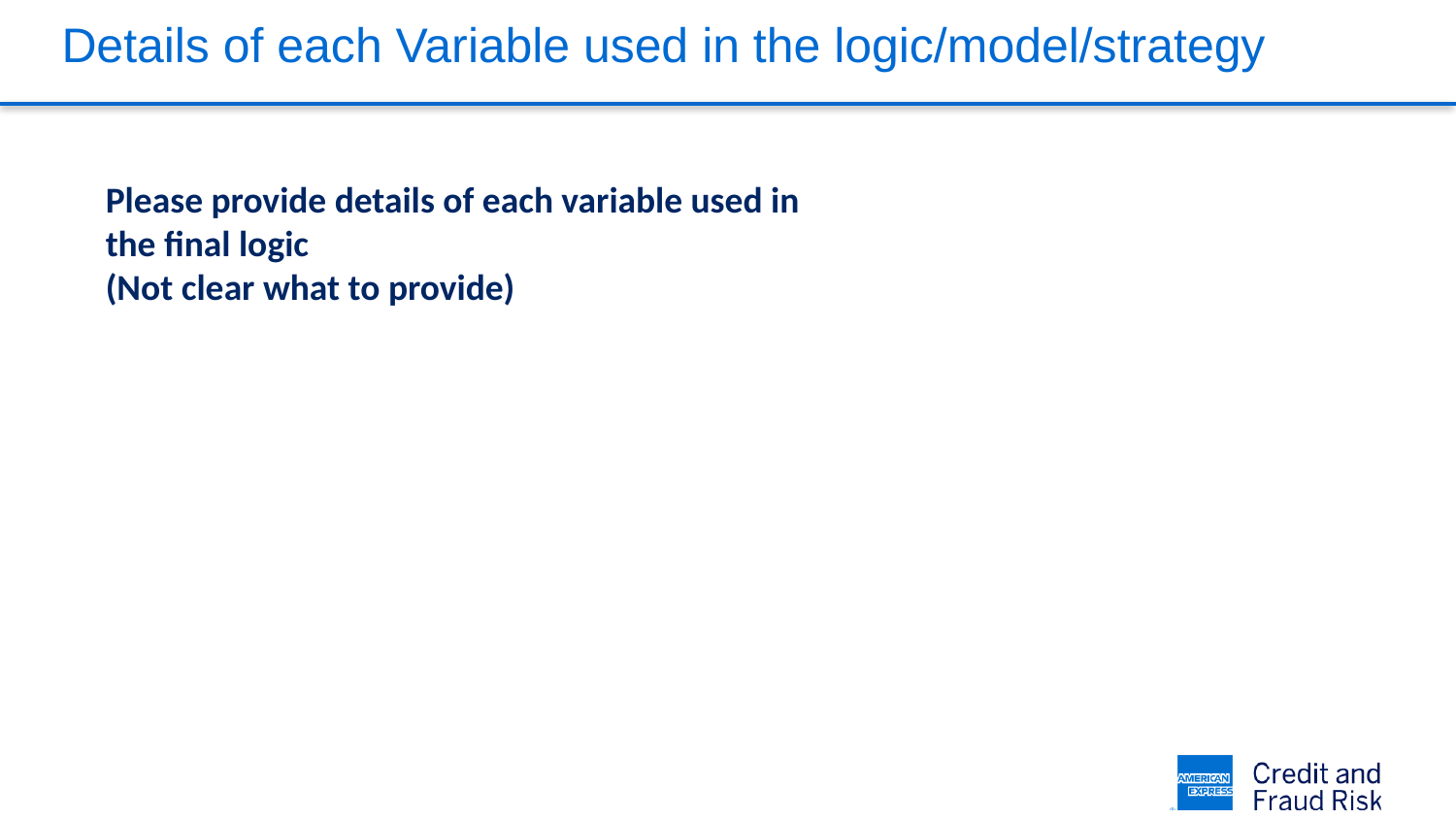

# Details of each Variable used in the logic/model/strategy
Please provide details of each variable used in the final logic
(Not clear what to provide)